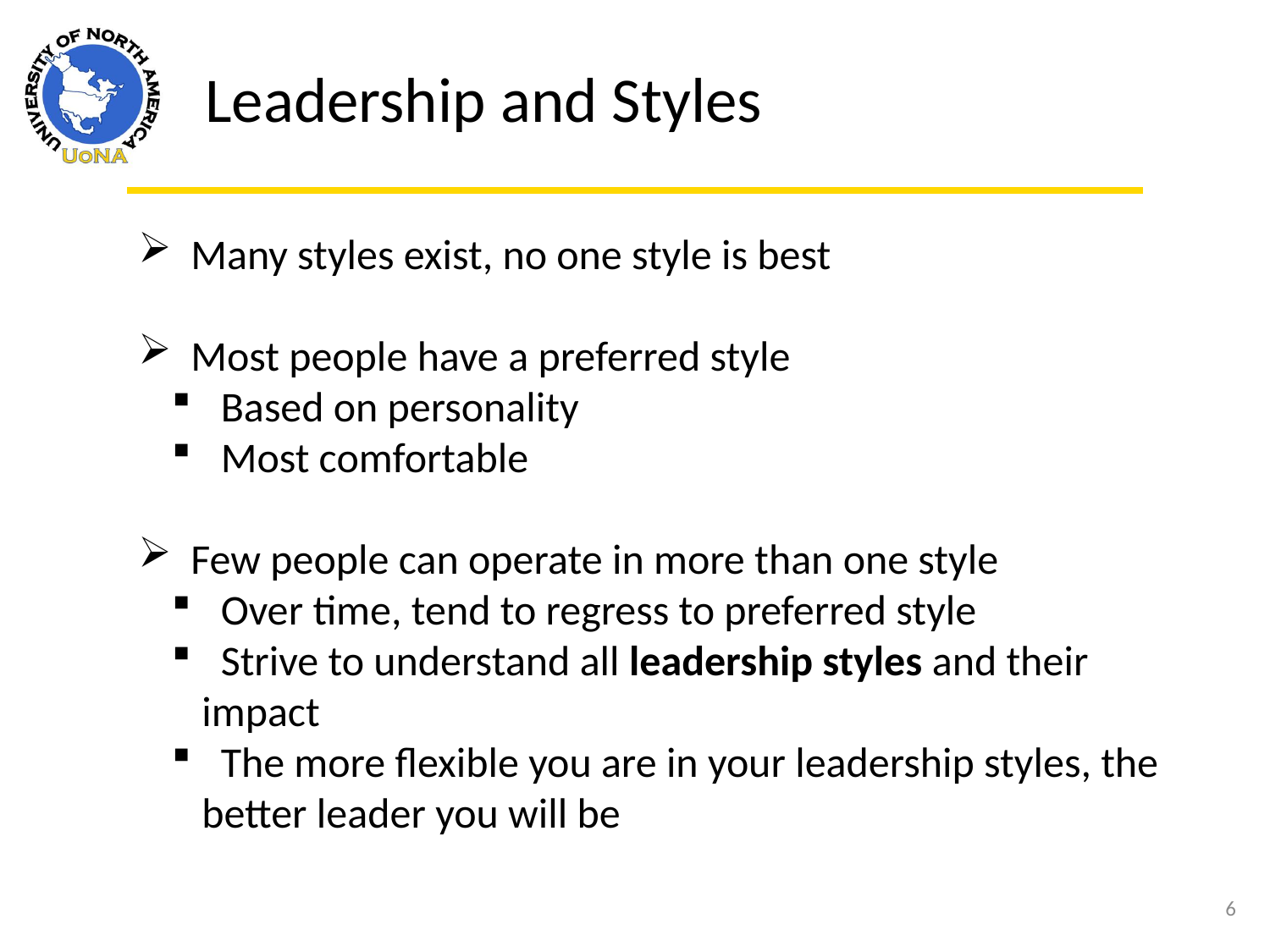

Leadership and Styles
  Many styles exist, no one style is best

  Most people have a preferred style
  Based on personality
  Most comfortable

  Few people can operate in more than one style
  Over time, tend to regress to preferred style
  Strive to understand all leadership styles and their impact
  The more flexible you are in your leadership styles, the better leader you will be

6